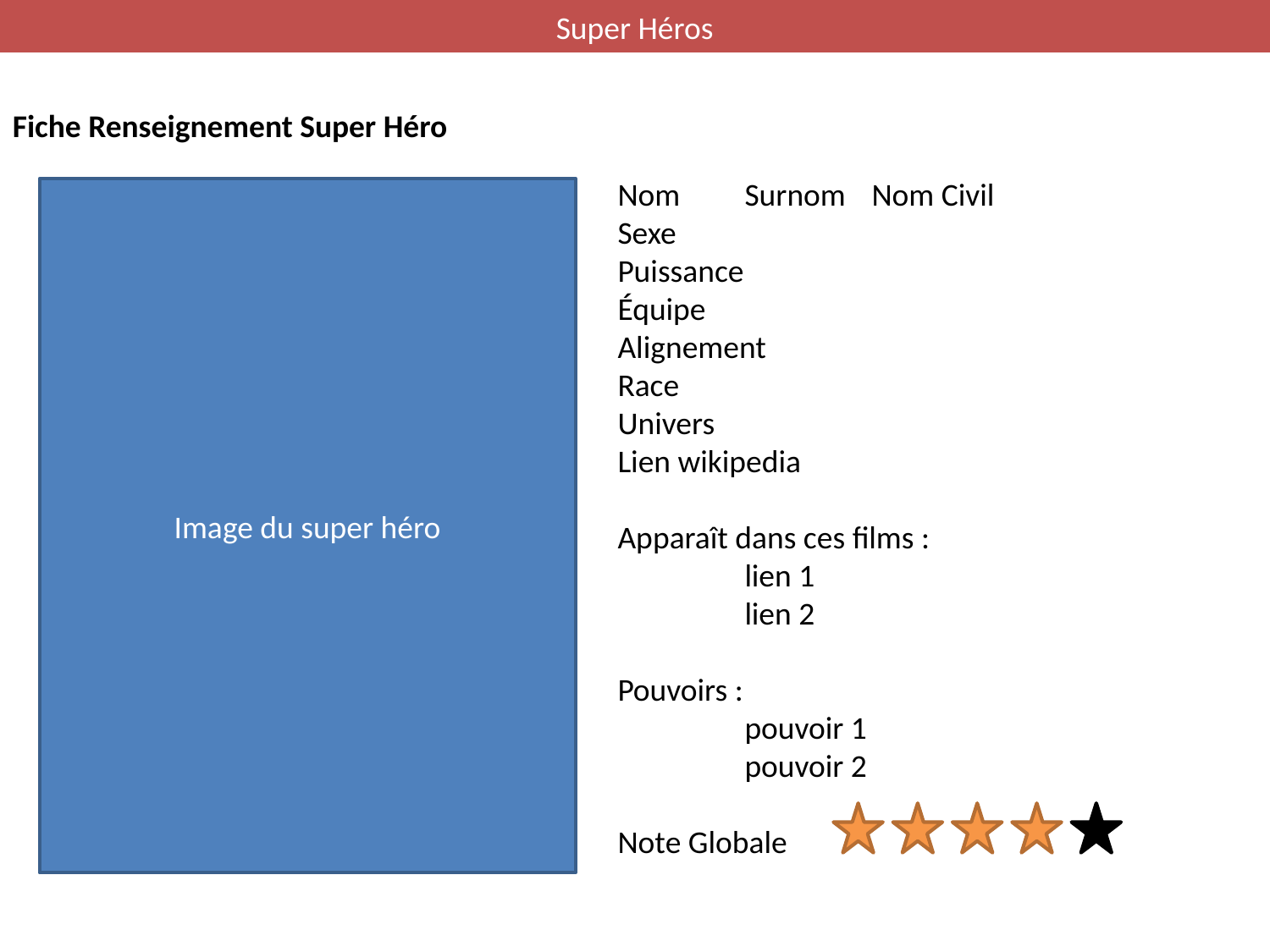

Super Héros
Fiche Renseignement Super Héro
Nom	Surnom	Nom Civil
Sexe
Puissance
Équipe
Alignement
Race
Univers
Lien wikipedia

Apparaît dans ces films :
	lien 1
	lien 2

Pouvoirs :
	pouvoir 1
	pouvoir 2

Note Globale
Image du super héro